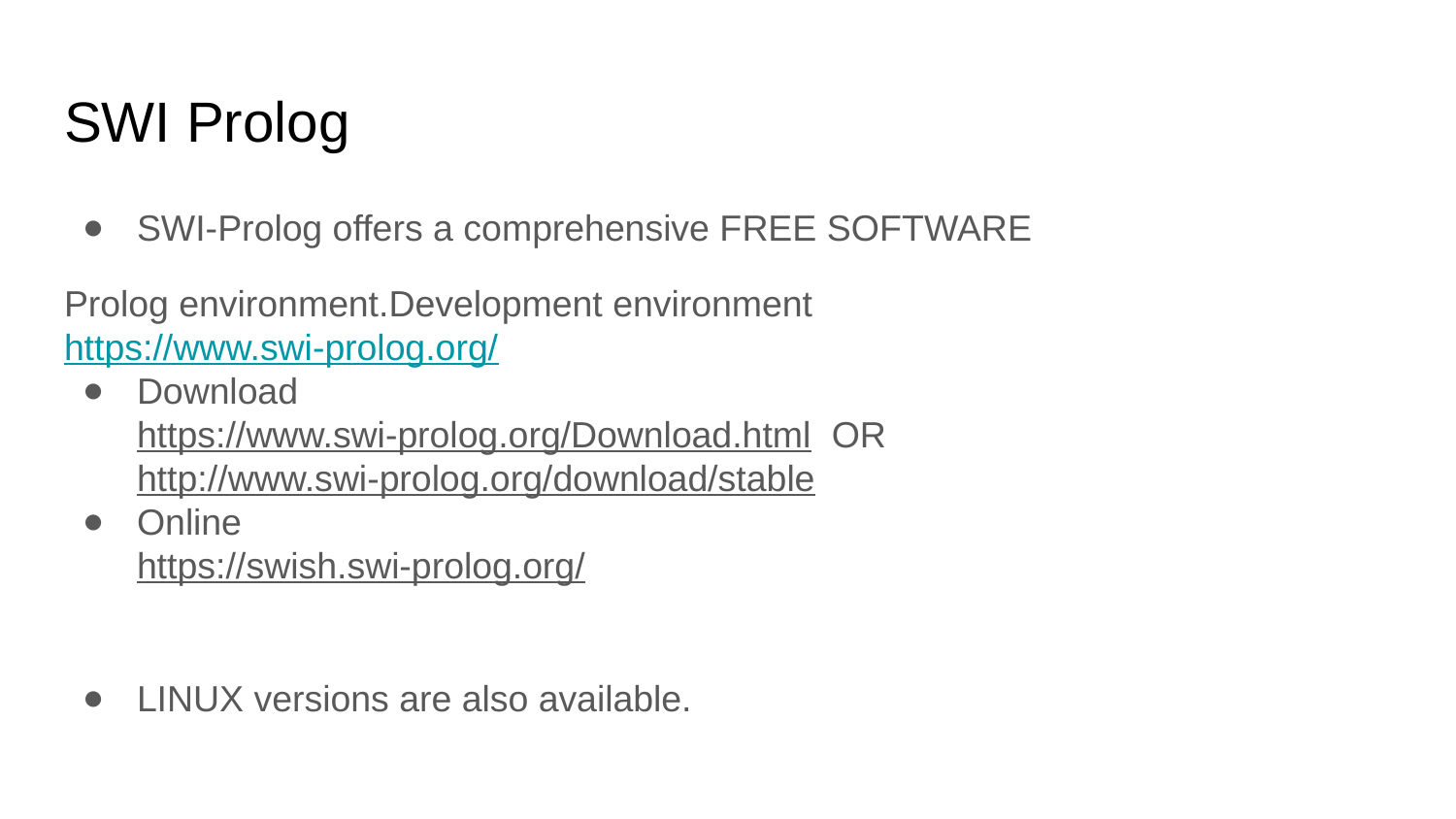

# SWI Prolog
SWI-Prolog offers a comprehensive FREE SOFTWARE
Prolog environment.Development environment
https://www.swi-prolog.org/
Download
https://www.swi-prolog.org/Download.html  OR
http://www.swi-prolog.org/download/stable
Online
https://swish.swi-prolog.org/

LINUX versions are also available.